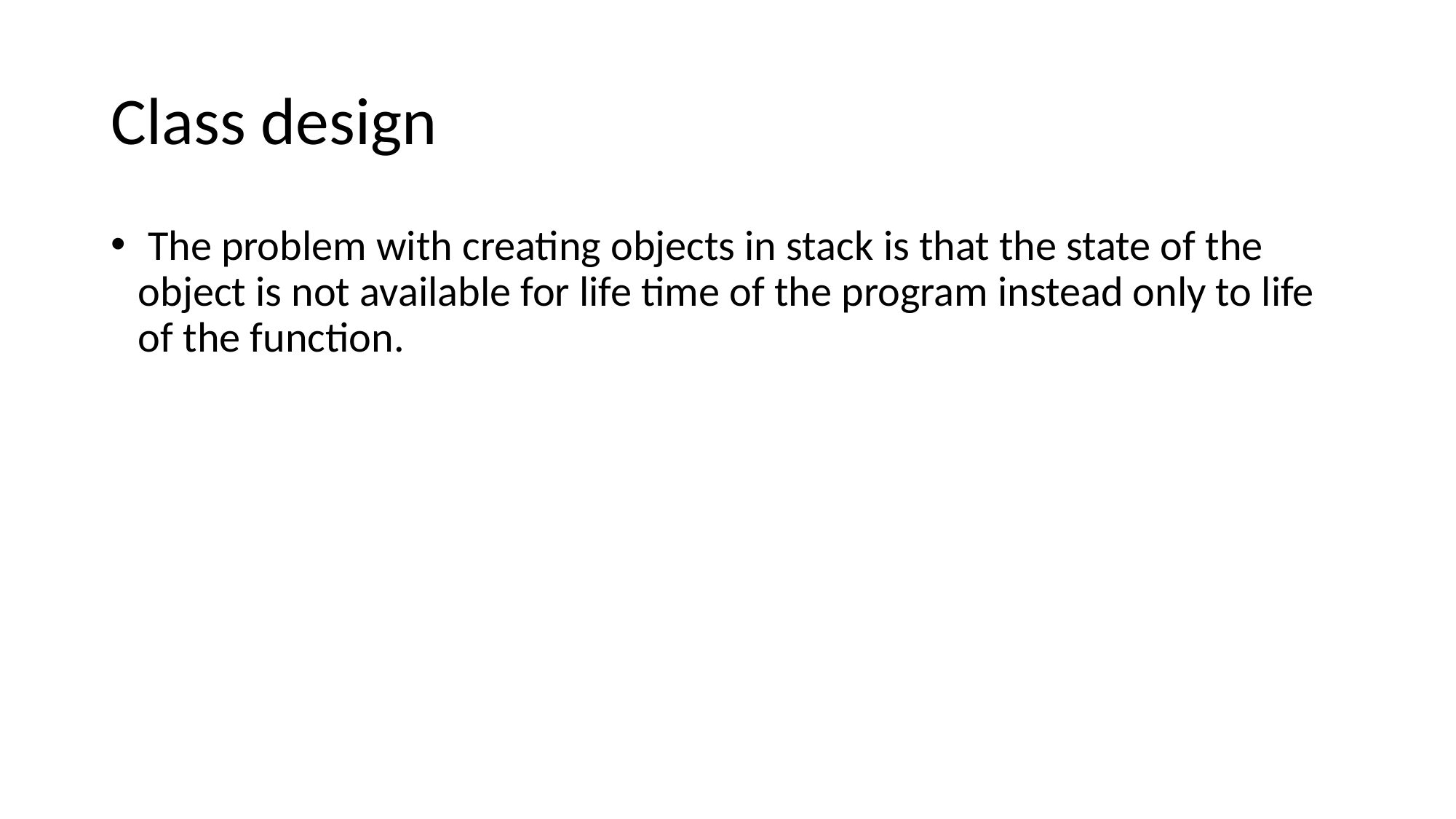

# Class design
 The problem with creating objects in stack is that the state of the object is not available for life time of the program instead only to life of the function.